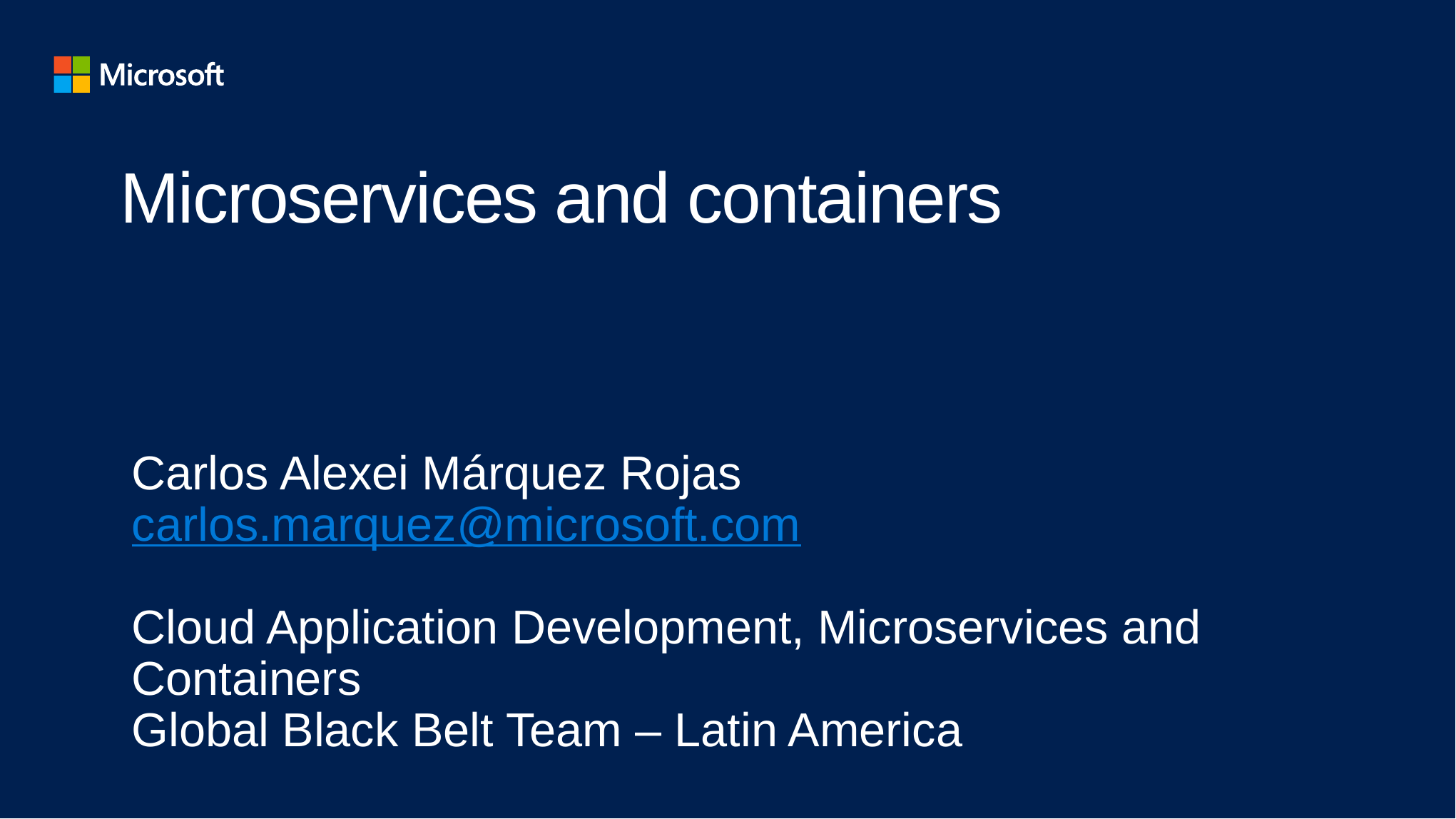

# Microservices and containers
Carlos Alexei Márquez Rojas
carlos.marquez@microsoft.com

Cloud Application Development, Microservices and Containers
Global Black Belt Team – Latin America